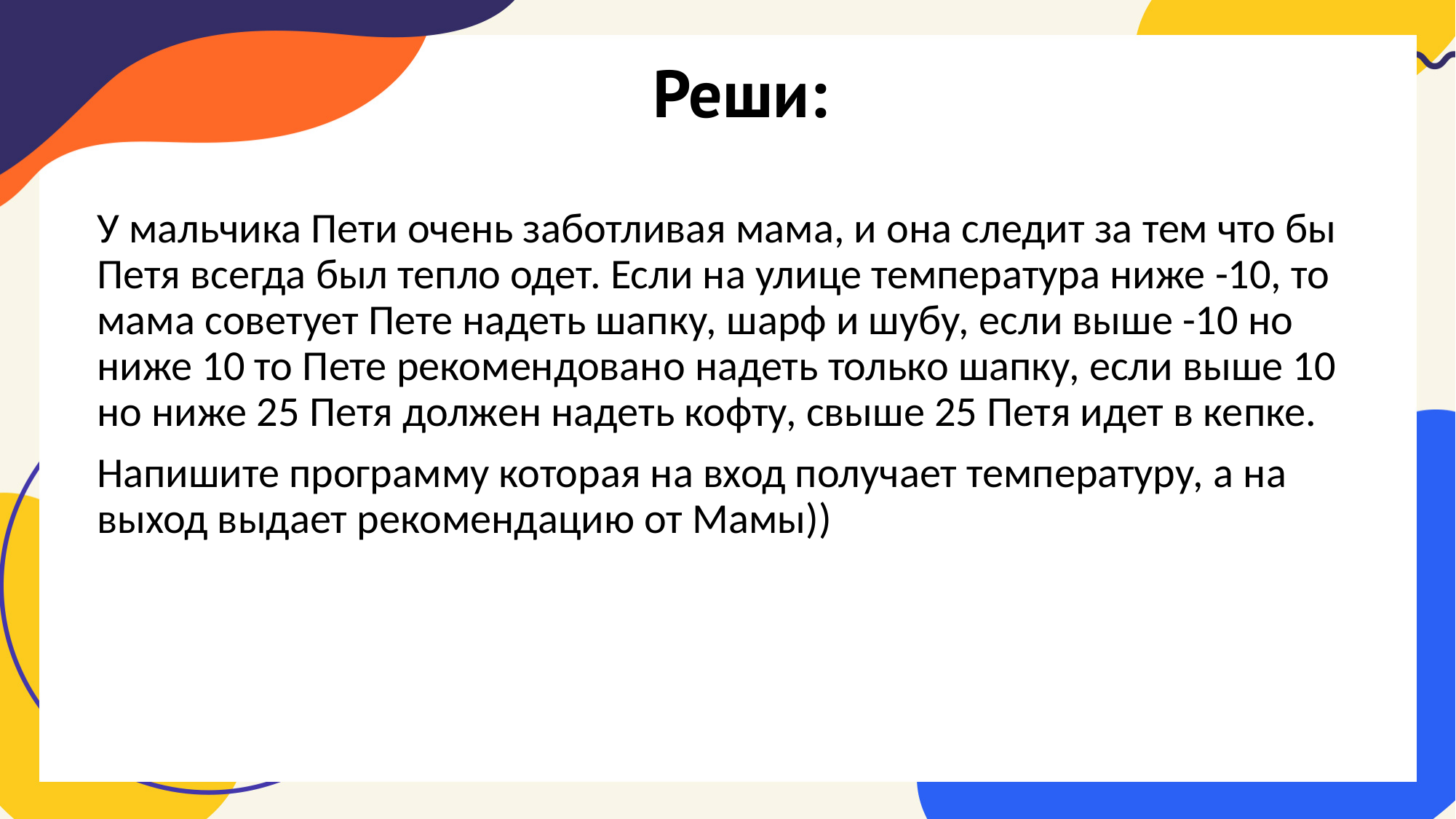

# Реши:
У мальчика Пети очень заботливая мама, и она следит за тем что бы Петя всегда был тепло одет. Если на улице температура ниже -10, то мама советует Пете надеть шапку, шарф и шубу, если выше -10 но ниже 10 то Пете рекомендовано надеть только шапку, если выше 10 но ниже 25 Петя должен надеть кофту, свыше 25 Петя идет в кепке.
Напишите программу которая на вход получает температуру, а на выход выдает рекомендацию от Мамы))